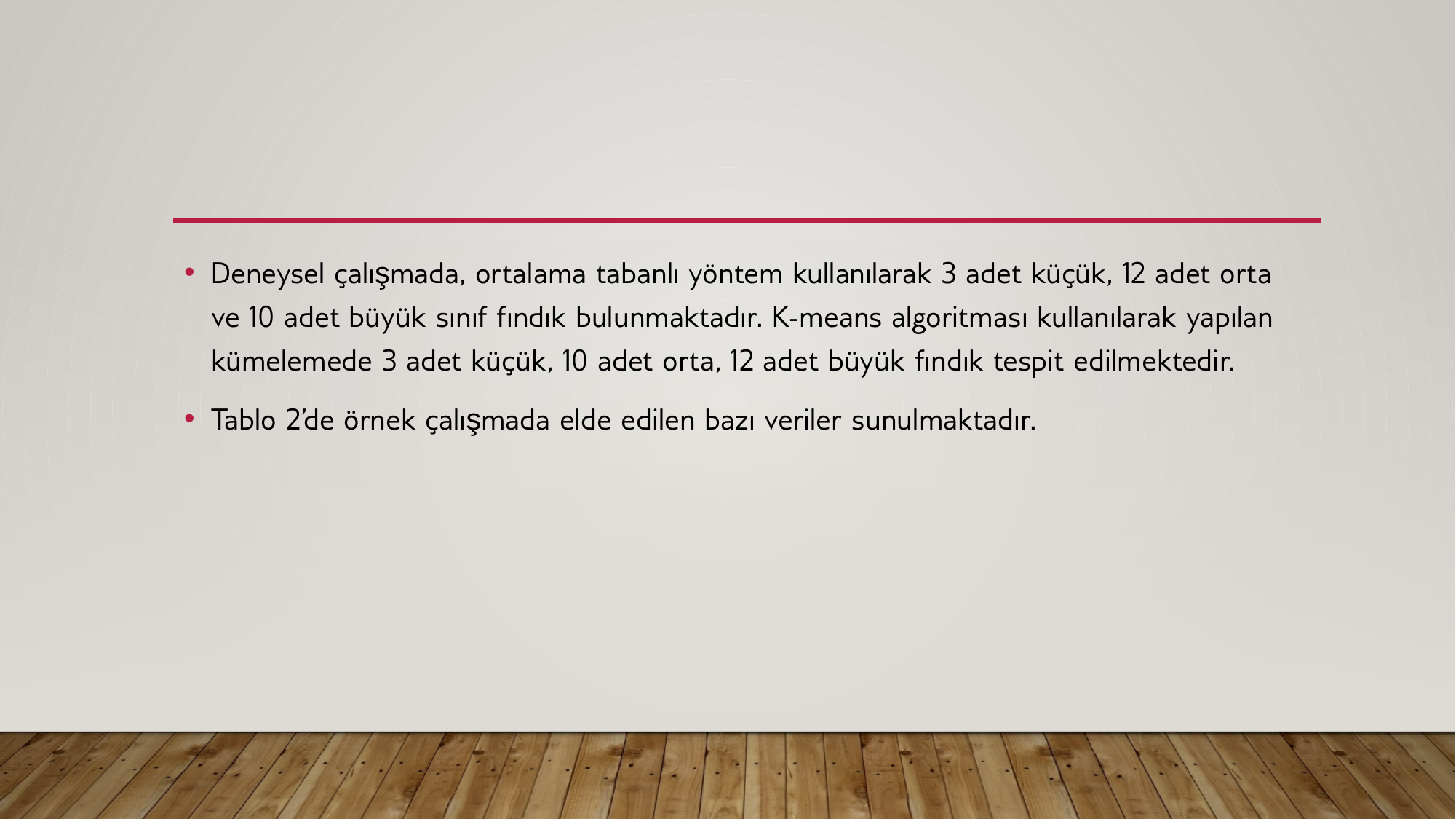

#
Deneysel çalışmada, ortalama tabanlı yöntem kullanılarak 3 adet küçük, 12 adet orta ve 10 adet büyük sınıf fındık bulunmaktadır. K-means algoritması kullanılarak yapılan kümelemede 3 adet küçük, 10 adet orta, 12 adet büyük fındık tespit edilmektedir.
Tablo 2’de örnek çalışmada elde edilen bazı veriler sunulmaktadır.